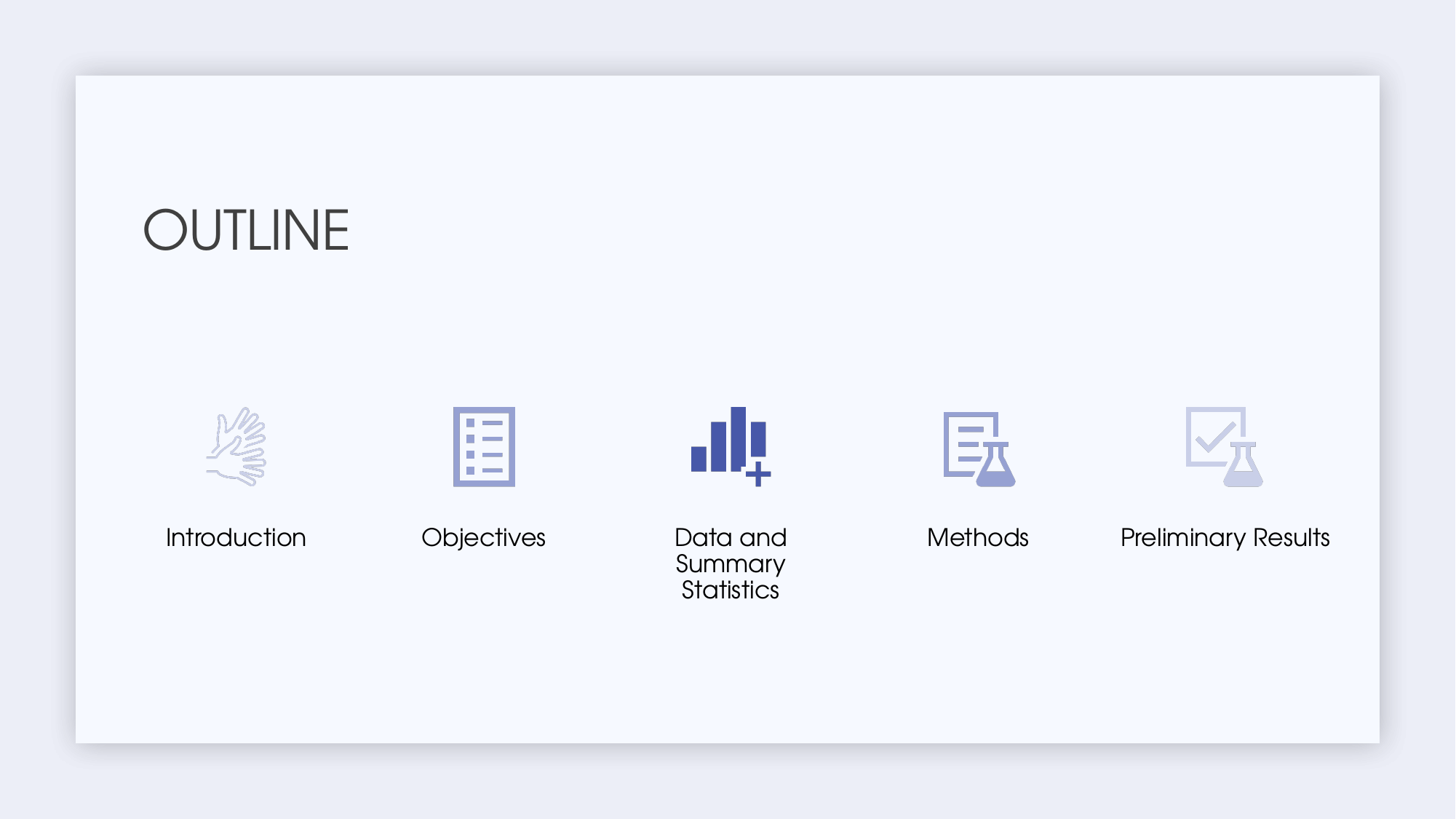

# Outline
Introduction
Objectives
Data and Summary Statistics
Methods
Preliminary Results